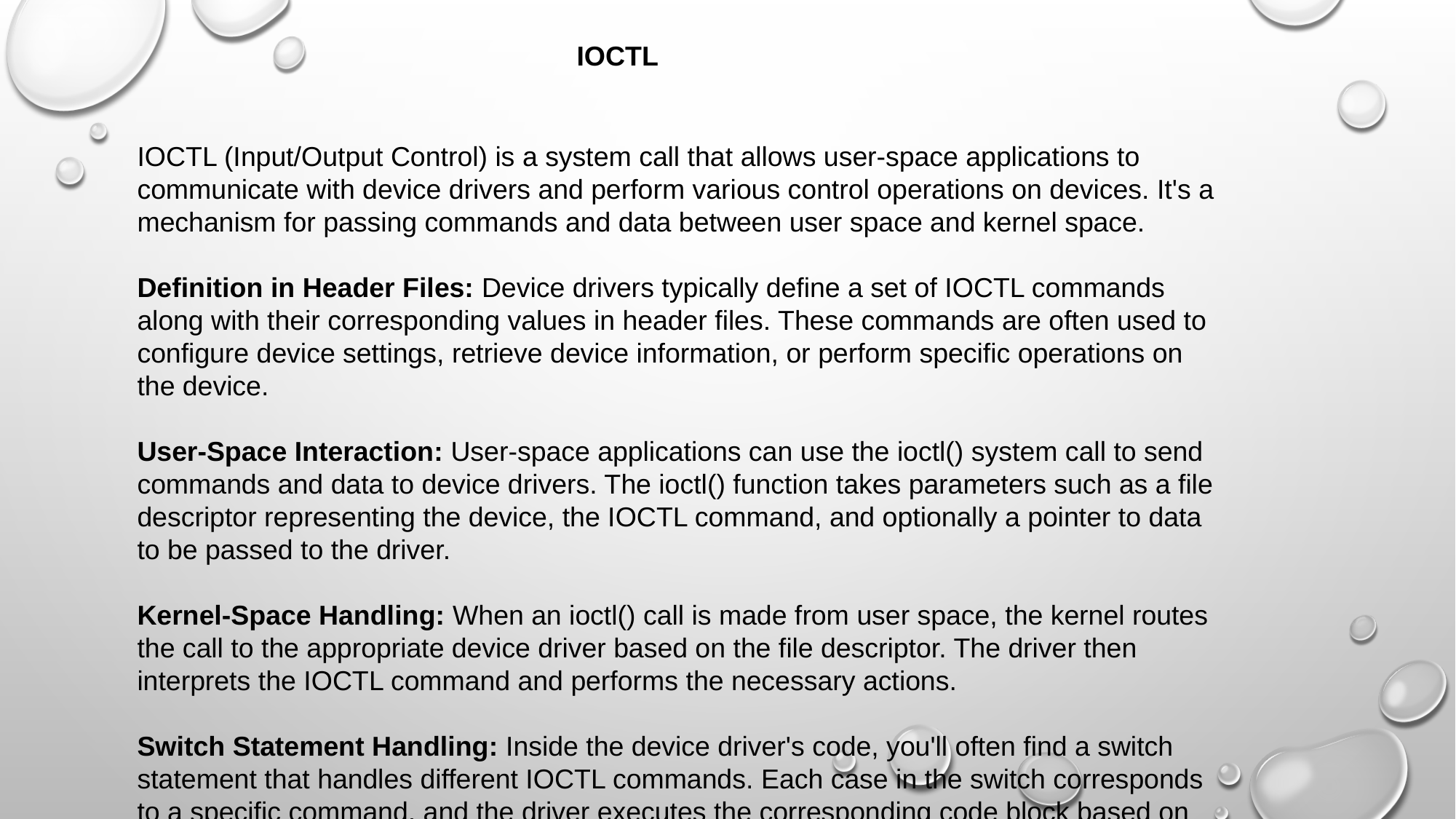

IOCTL
IOCTL (Input/Output Control) is a system call that allows user-space applications to communicate with device drivers and perform various control operations on devices. It's a mechanism for passing commands and data between user space and kernel space.

Definition in Header Files: Device drivers typically define a set of IOCTL commands along with their corresponding values in header files. These commands are often used to configure device settings, retrieve device information, or perform specific operations on the device.

User-Space Interaction: User-space applications can use the ioctl() system call to send commands and data to device drivers. The ioctl() function takes parameters such as a file descriptor representing the device, the IOCTL command, and optionally a pointer to data to be passed to the driver.

Kernel-Space Handling: When an ioctl() call is made from user space, the kernel routes the call to the appropriate device driver based on the file descriptor. The driver then interprets the IOCTL command and performs the necessary actions.

Switch Statement Handling: Inside the device driver's code, you'll often find a switch statement that handles different IOCTL commands. Each case in the switch corresponds to a specific command, and the driver executes the corresponding code block based on the command received.